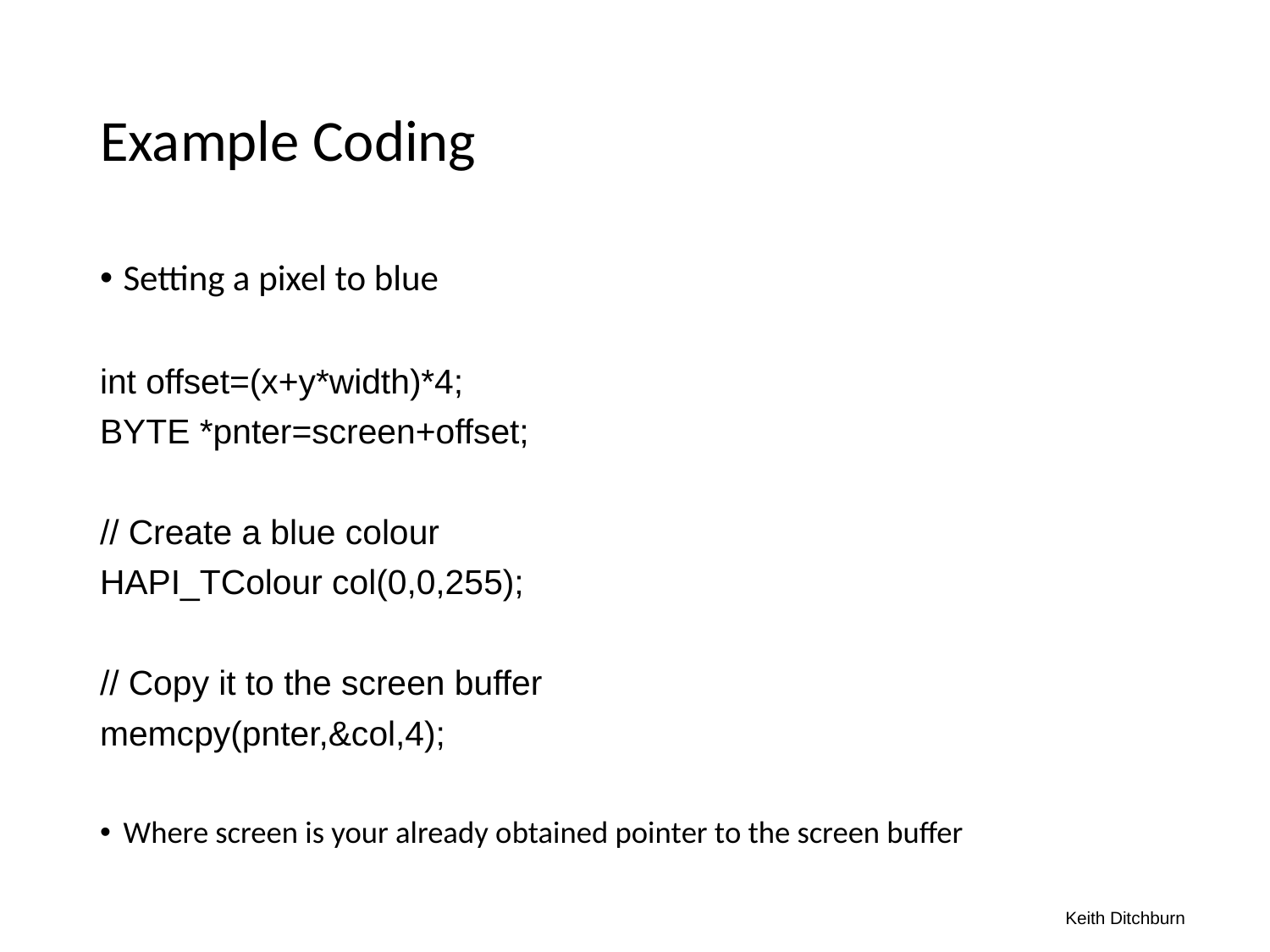

# Example Coding
Setting a pixel to blue

int offset=(x+y*width)*4;
BYTE *pnter=screen+offset;

// Create a blue colour
HAPI_TColour col(0,0,255);

// Copy it to the screen buffer
memcpy(pnter,&col,4);

Where screen is your already obtained pointer to the screen buffer